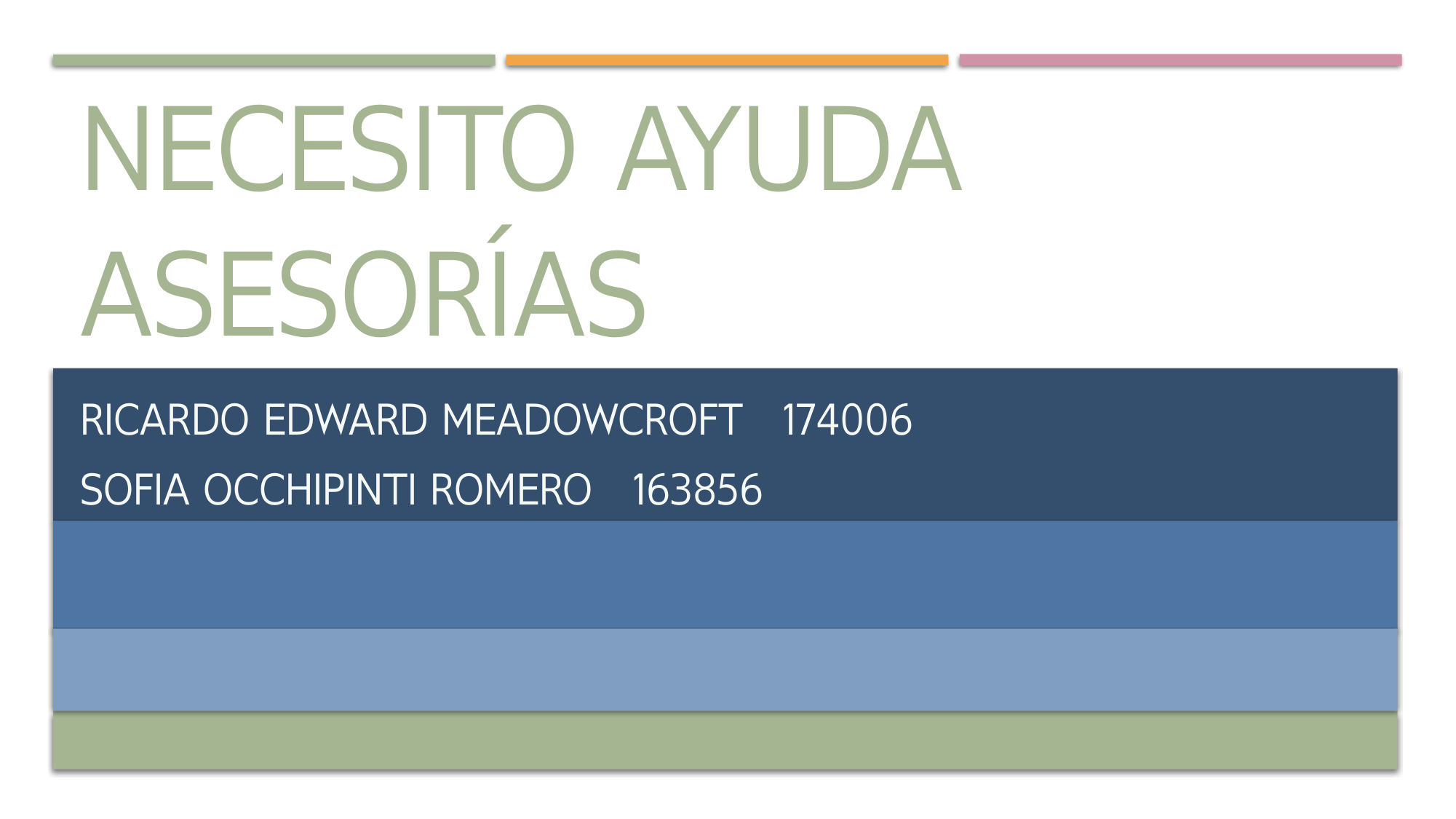

# Necesito ayuda Asesorías
Ricardo Edward Meadowcroft   174006
Sofia Occhipinti Romero   163856